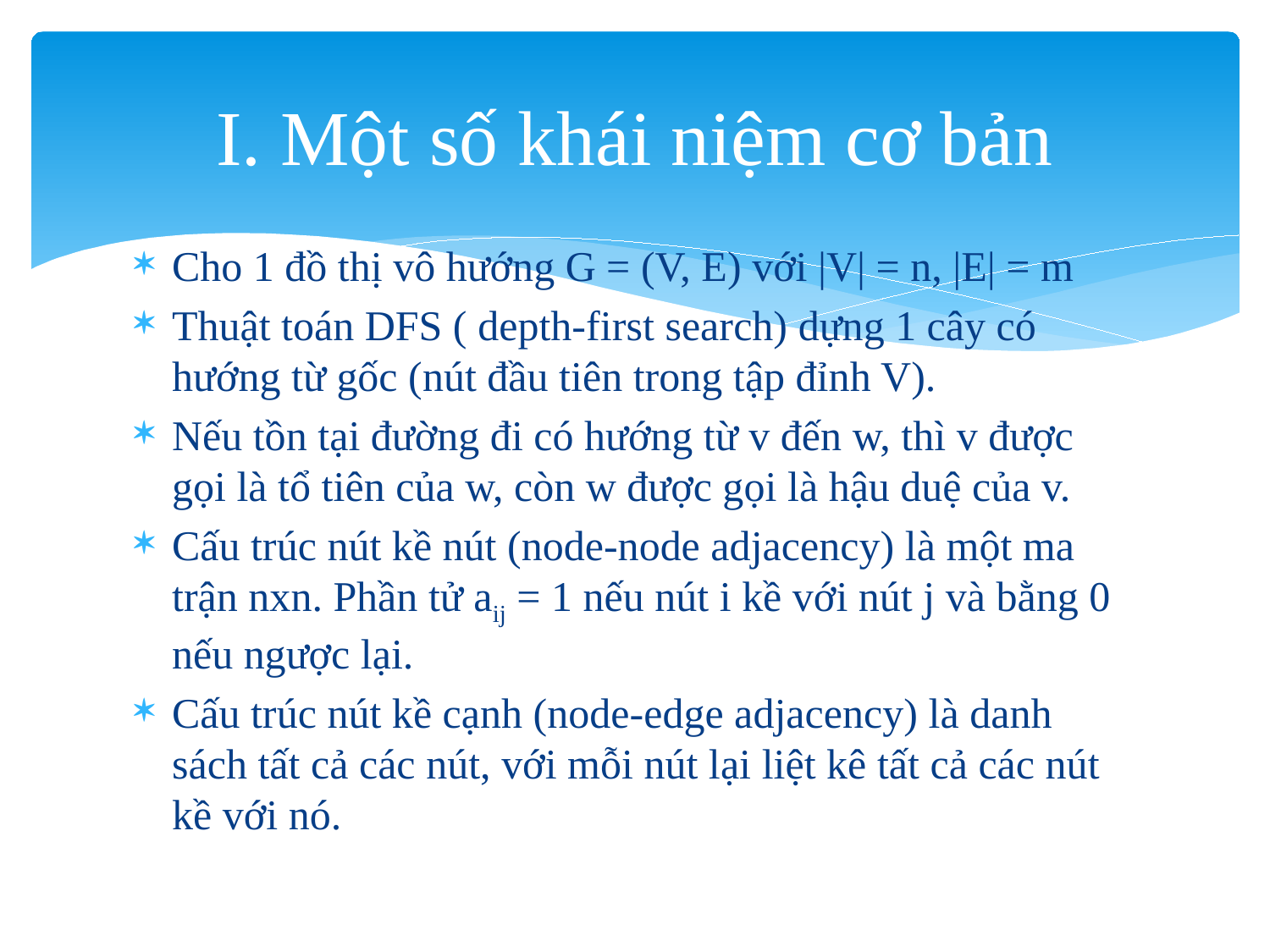

# I. Một số khái niệm cơ bản
Cho 1 đồ thị vô hướng G = (V, E) với |V| = n, |E| = m
Thuật toán DFS ( depth-first search) dựng 1 cây có hướng từ gốc (nút đầu tiên trong tập đỉnh V).
Nếu tồn tại đường đi có hướng từ v đến w, thì v được gọi là tổ tiên của w, còn w được gọi là hậu duệ của v.
Cấu trúc nút kề nút (node-node adjacency) là một ma trận nxn. Phần tử aij = 1 nếu nút i kề với nút j và bằng 0 nếu ngược lại.
Cấu trúc nút kề cạnh (node-edge adjacency) là danh sách tất cả các nút, với mỗi nút lại liệt kê tất cả các nút kề với nó.